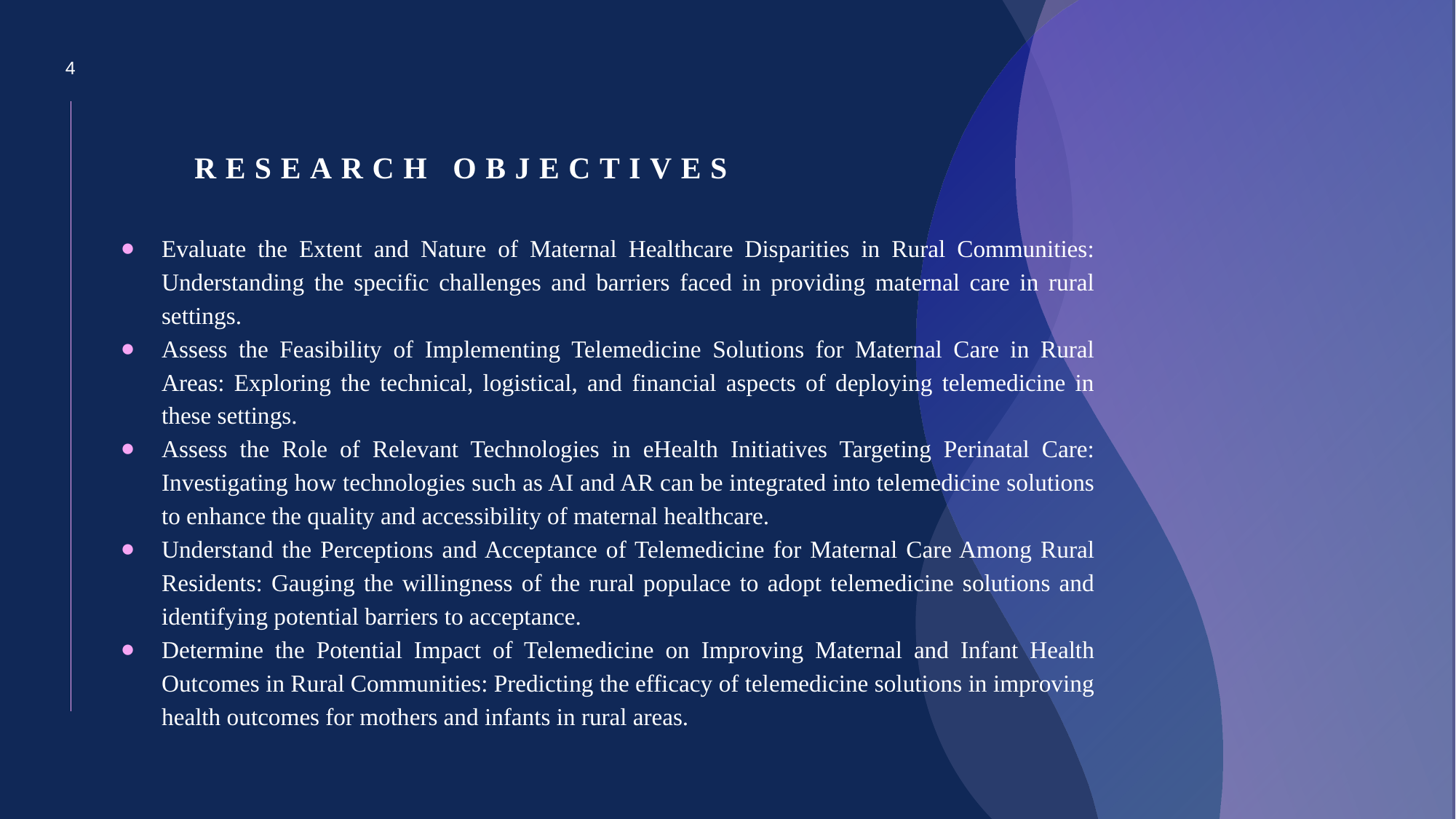

4
# Research Objectives

Evaluate the Extent and Nature of Maternal Healthcare Disparities in Rural Communities: Understanding the specific challenges and barriers faced in providing maternal care in rural settings.
Assess the Feasibility of Implementing Telemedicine Solutions for Maternal Care in Rural Areas: Exploring the technical, logistical, and financial aspects of deploying telemedicine in these settings.
Assess the Role of Relevant Technologies in eHealth Initiatives Targeting Perinatal Care: Investigating how technologies such as AI and AR can be integrated into telemedicine solutions to enhance the quality and accessibility of maternal healthcare.
Understand the Perceptions and Acceptance of Telemedicine for Maternal Care Among Rural Residents: Gauging the willingness of the rural populace to adopt telemedicine solutions and identifying potential barriers to acceptance.
Determine the Potential Impact of Telemedicine on Improving Maternal and Infant Health Outcomes in Rural Communities: Predicting the efficacy of telemedicine solutions in improving health outcomes for mothers and infants in rural areas.